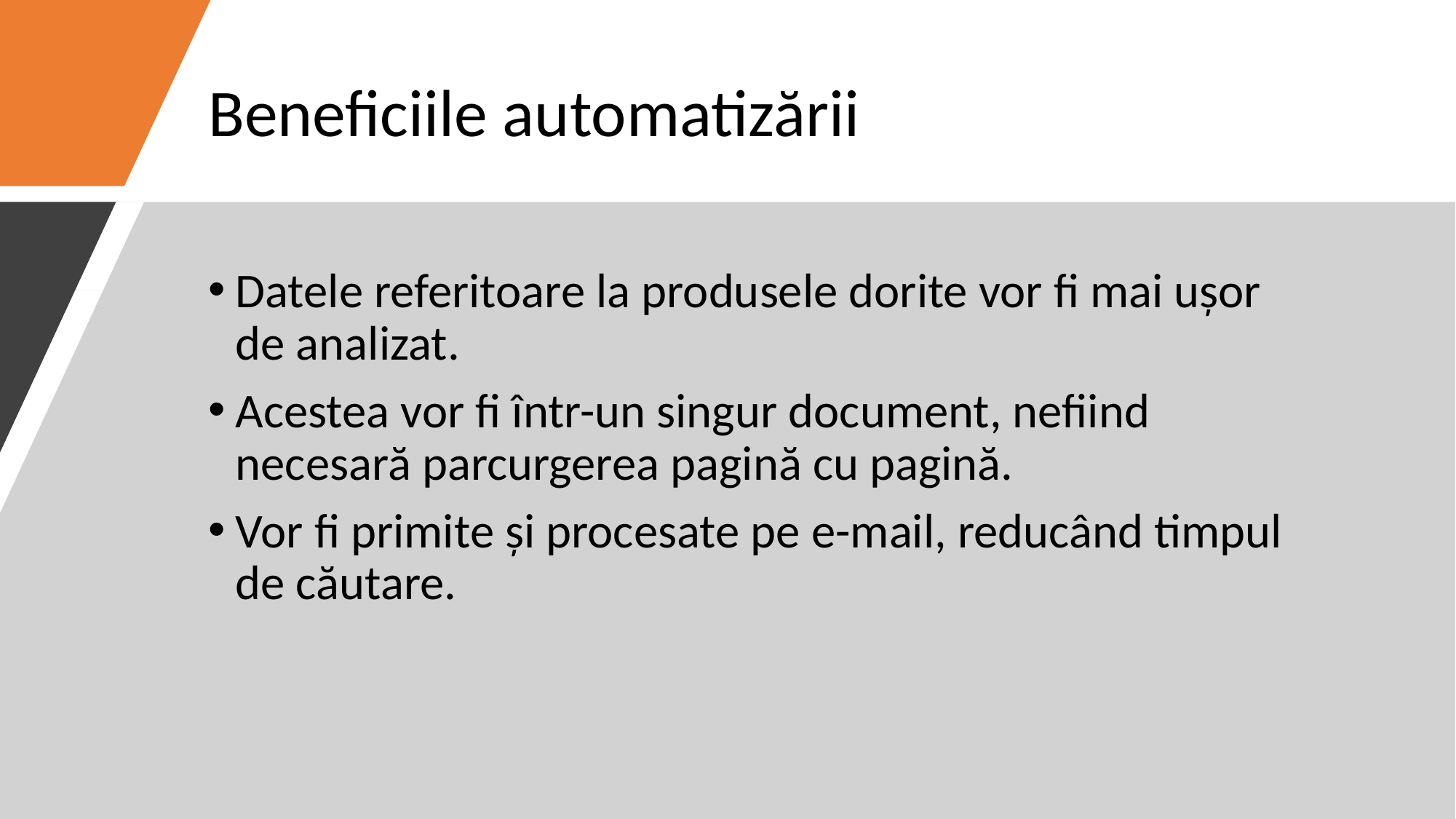

# Beneficiile automatizării

Datele referitoare la produsele dorite vor fi mai ușor de analizat.
Acestea vor fi într-un singur document, nefiind necesară parcurgerea pagină cu pagină.
Vor fi primite și procesate pe e-mail, reducând timpul de căutare.